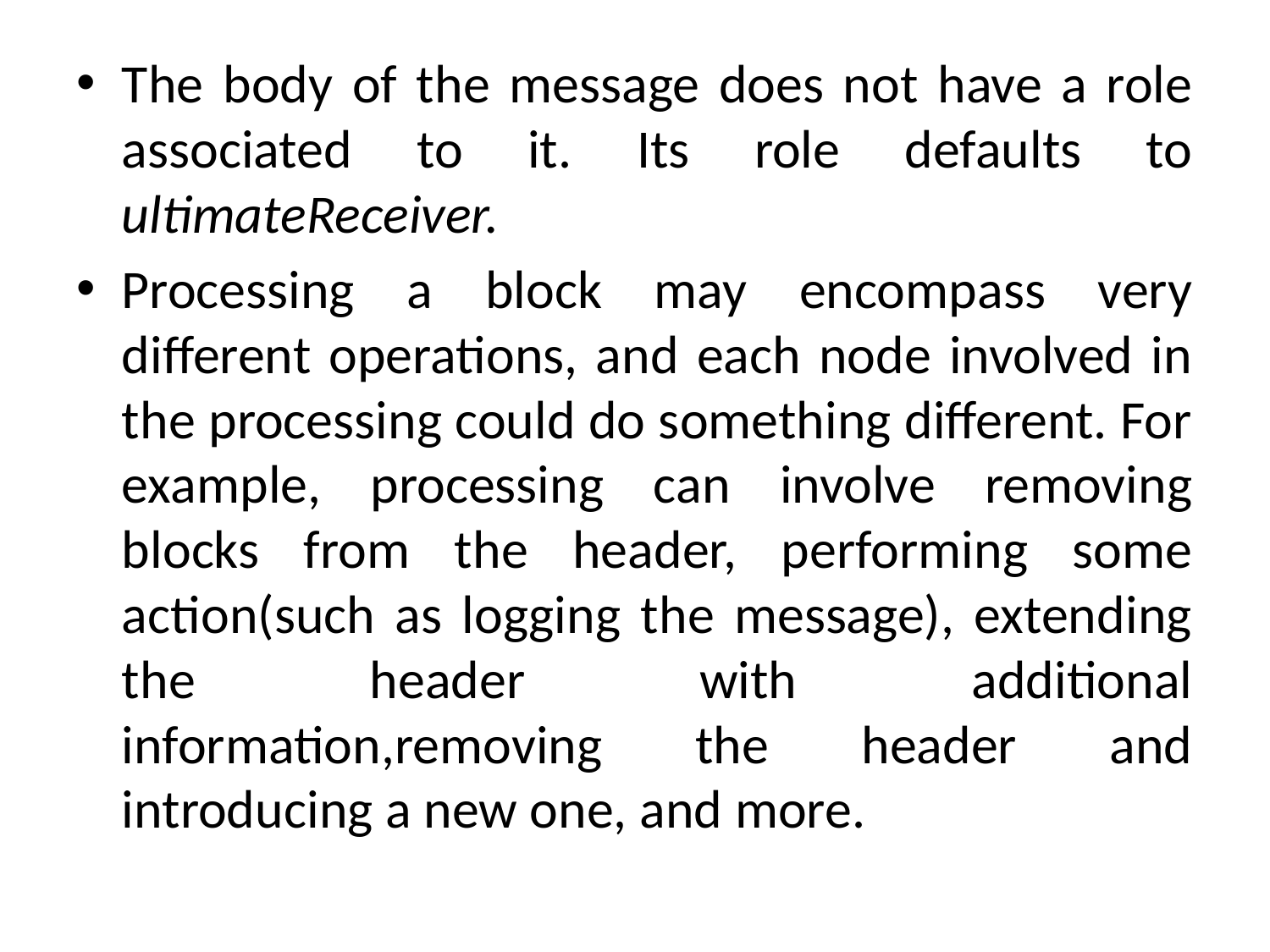

The body of the message does not have a role associated to it. Its role defaults to ultimateReceiver.
Processing a block may encompass very different operations, and each node involved in the processing could do something different. For example, processing can involve removing blocks from the header, performing some action(such as logging the message), extending the header with additional information,removing the header and introducing a new one, and more.